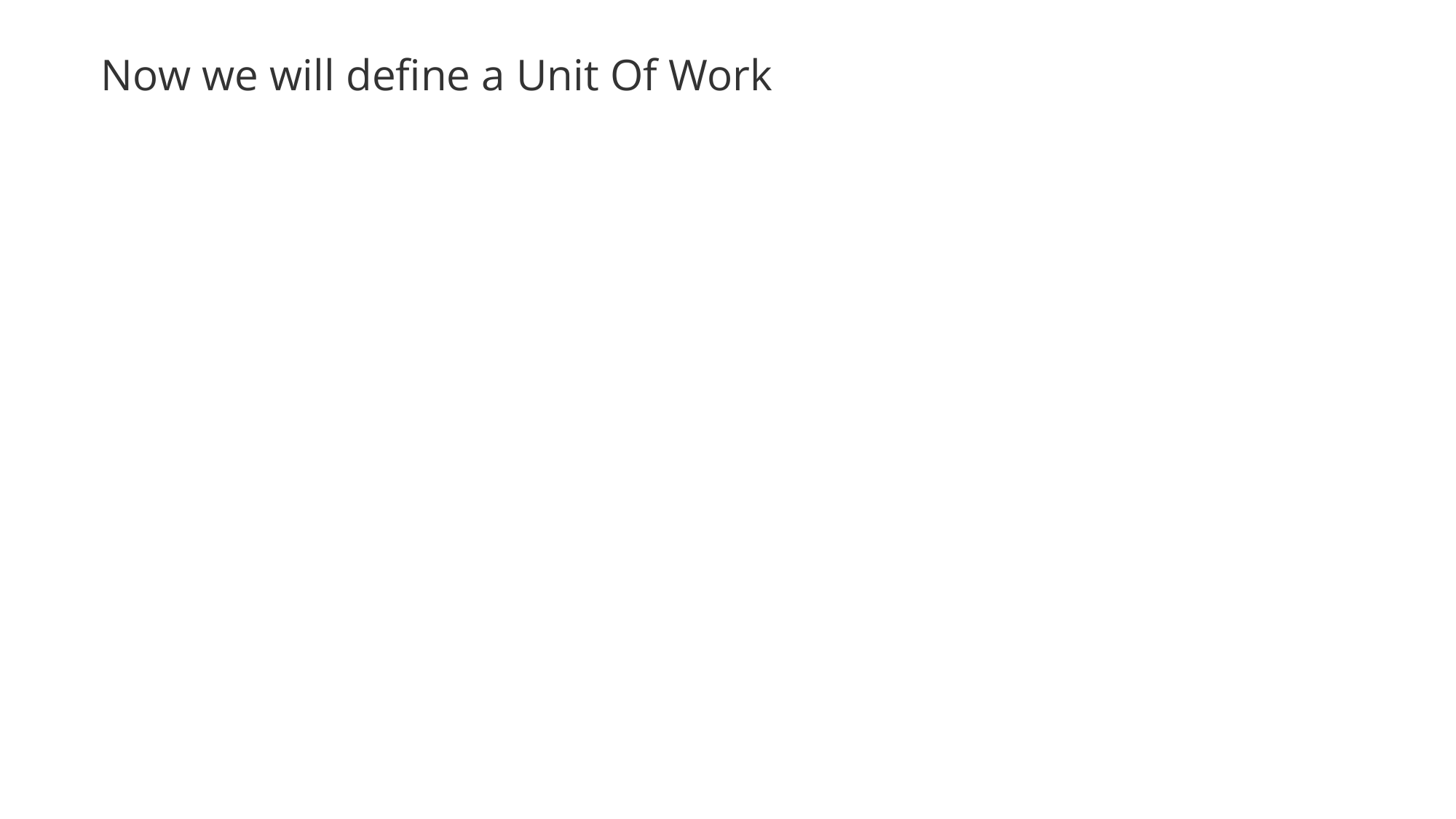

Now we will define a Unit Of Work